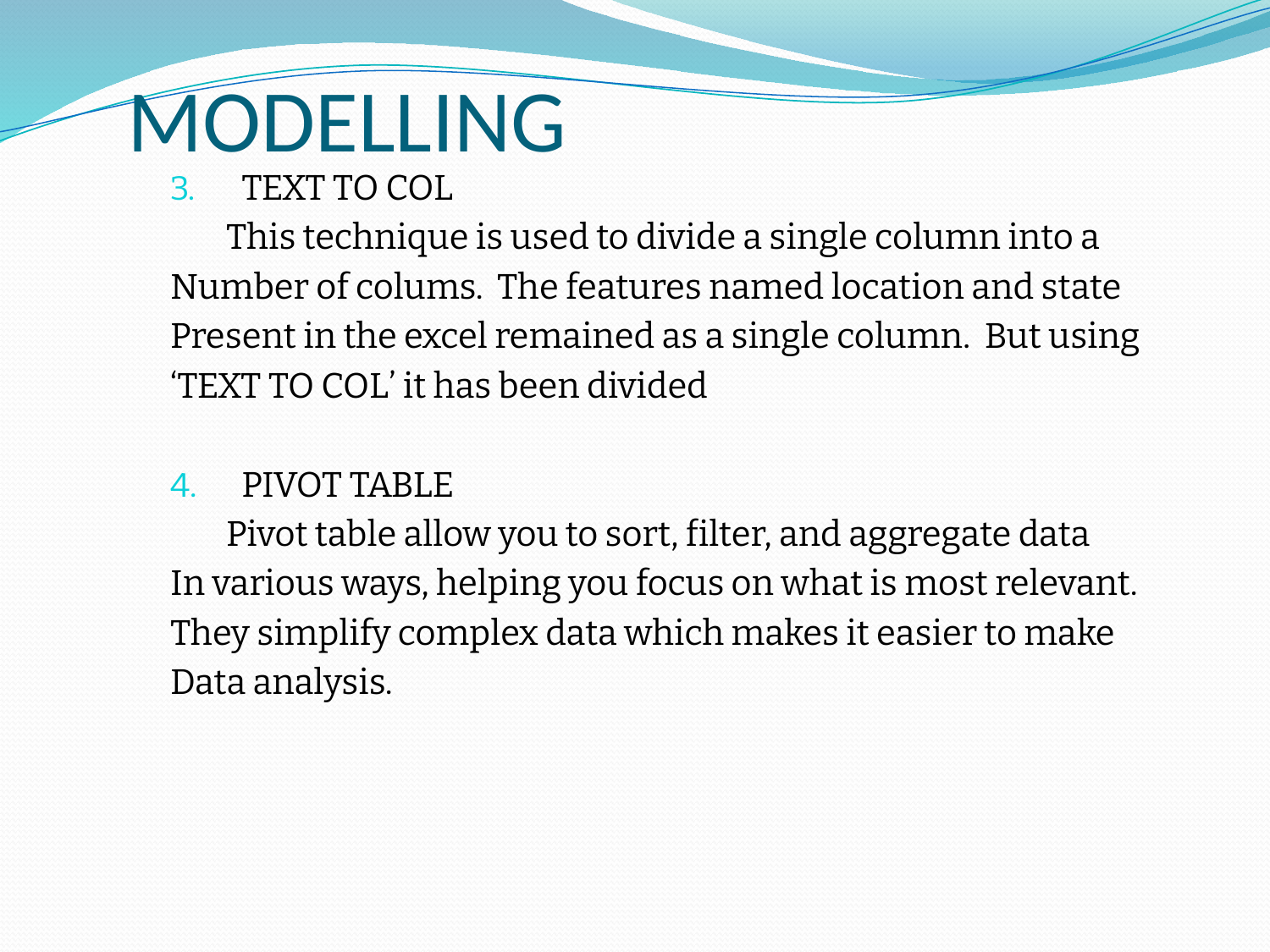

# MODELLING
TEXT TO COL
        This technique is used to divide a single column into a
Number of colums.  The features named location and state
Present in the excel remained as a single column.  But using
‘TEXT TO COL’ it has been divided

PIVOT TABLE
        Pivot table allow you to sort, filter, and aggregate data
In various ways, helping you focus on what is most relevant.
They simplify complex data which makes it easier to make
Data analysis.